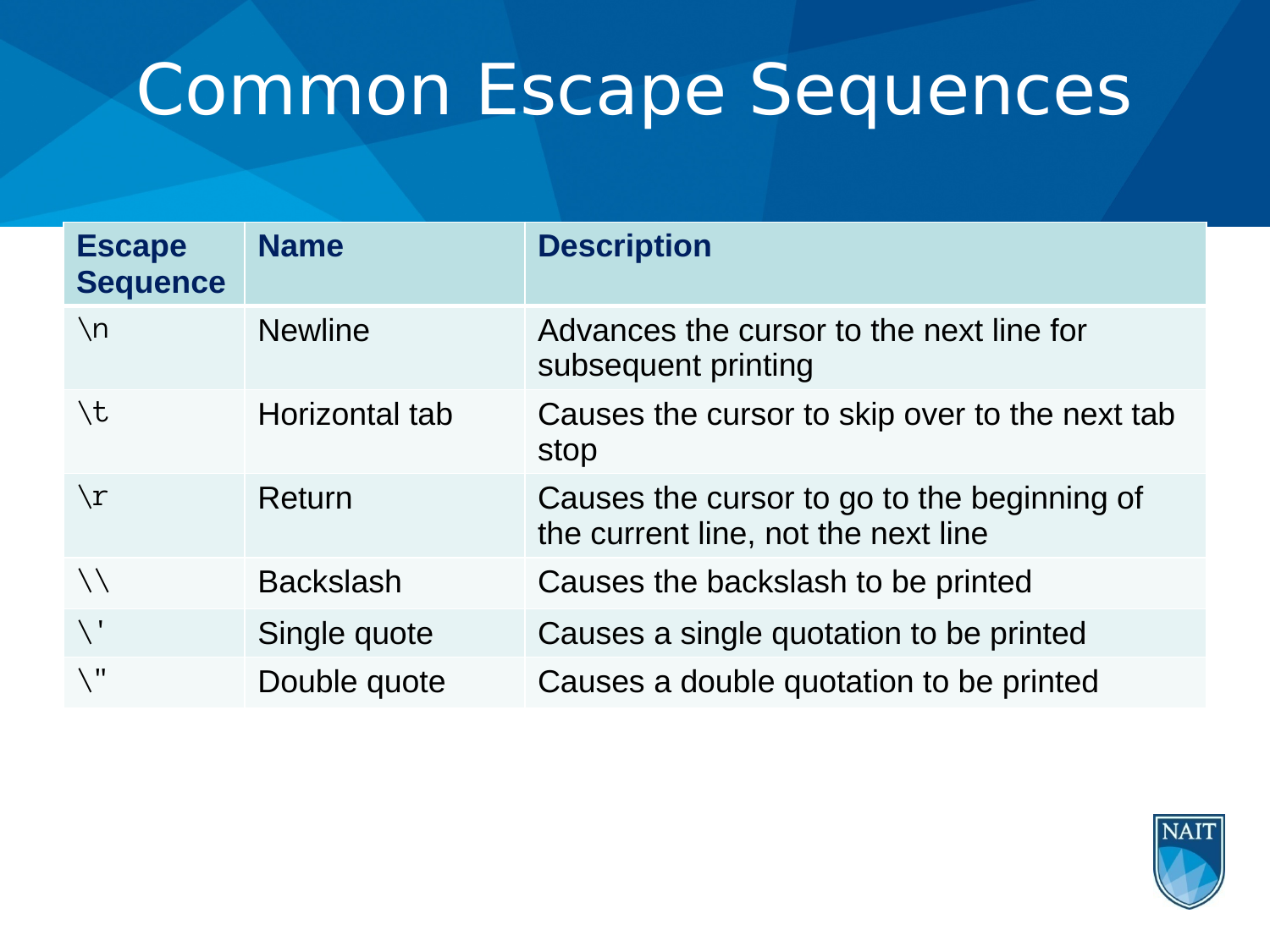

# Common Escape Sequences
| Escape Sequence | Name | Description |
| --- | --- | --- |
| \n | Newline | Advances the cursor to the next line for subsequent printing |
| \t | Horizontal tab | Causes the cursor to skip over to the next tab stop |
| \r | Return | Causes the cursor to go to the beginning of the current line, not the next line |
| \\ | Backslash | Causes the backslash to be printed |
| \' | Single quote | Causes a single quotation to be printed |
| \" | Double quote | Causes a double quotation to be printed |